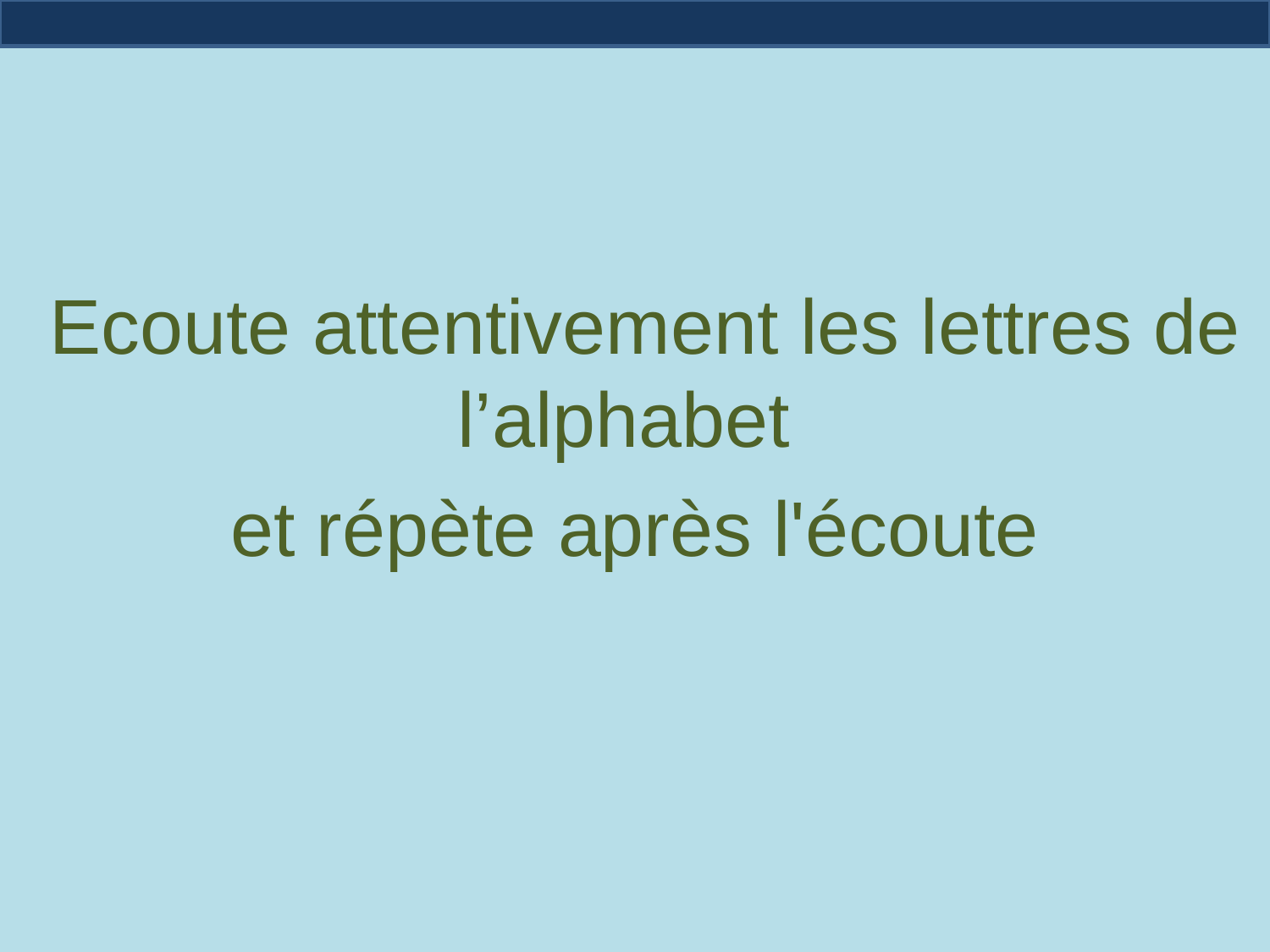

Ecoute attentivement les lettres de l’alphabet
et répète après l'écoute

#